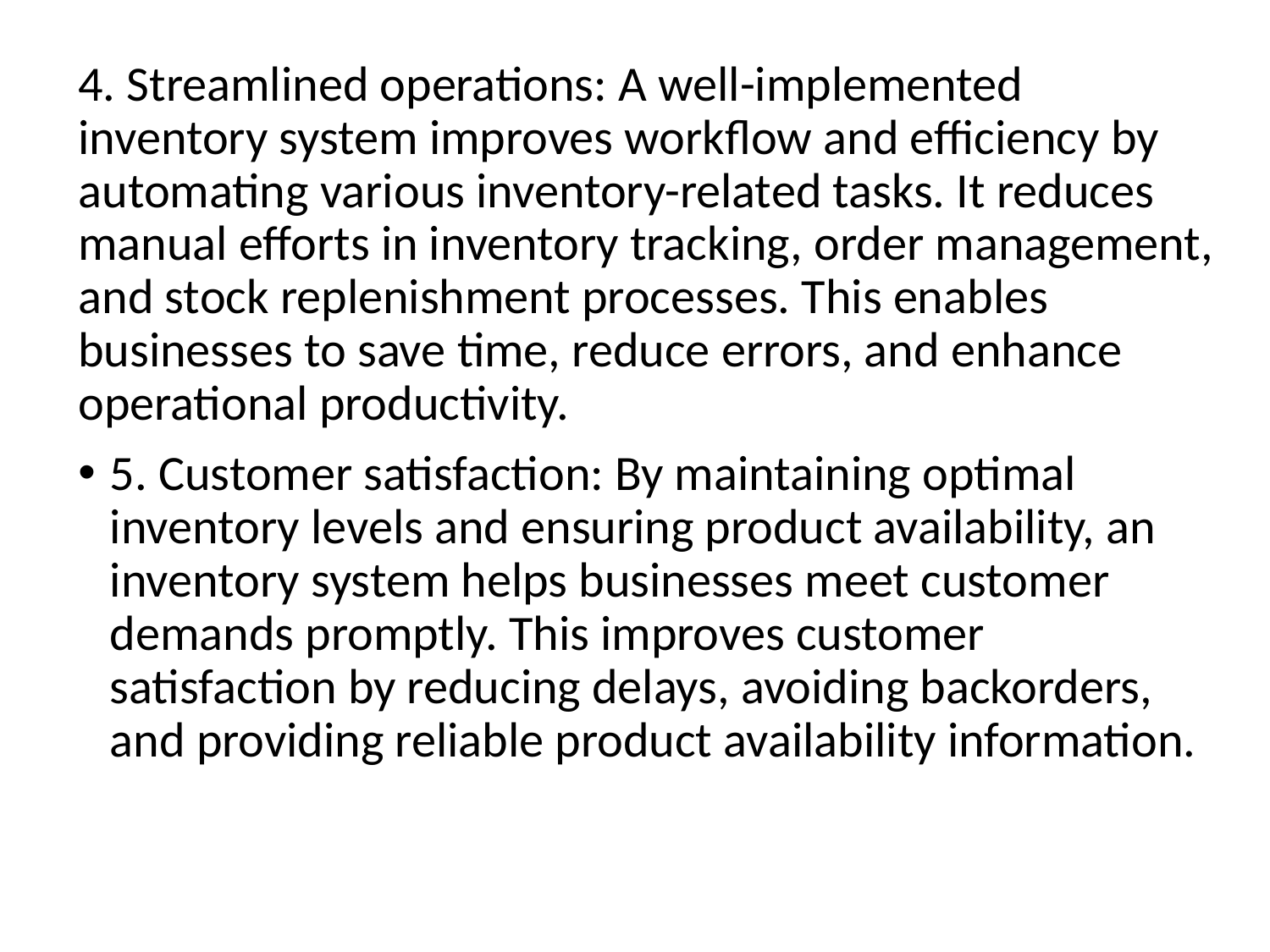

4. Streamlined operations: A well-implemented inventory system improves workflow and efficiency by automating various inventory-related tasks. It reduces manual efforts in inventory tracking, order management, and stock replenishment processes. This enables businesses to save time, reduce errors, and enhance operational productivity.
5. Customer satisfaction: By maintaining optimal inventory levels and ensuring product availability, an inventory system helps businesses meet customer demands promptly. This improves customer satisfaction by reducing delays, avoiding backorders, and providing reliable product availability information.